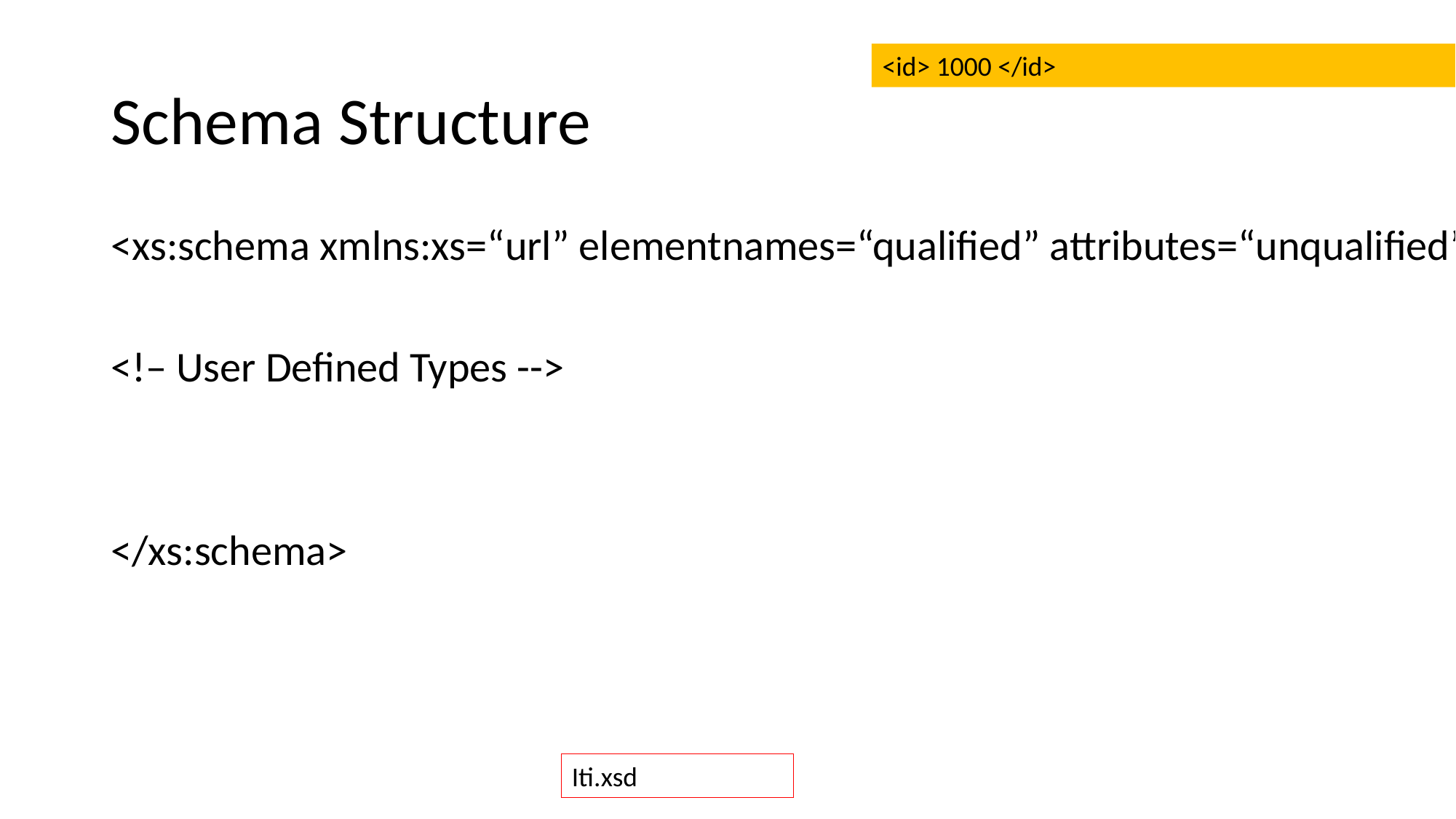

# Schema Structure
<id> 1000 </id>
<xs:schema xmlns:xs=“url” elementnames=“qualified” attributes=“unqualified”>

<!– User Defined Types -->

</xs:schema>
Iti.xsd